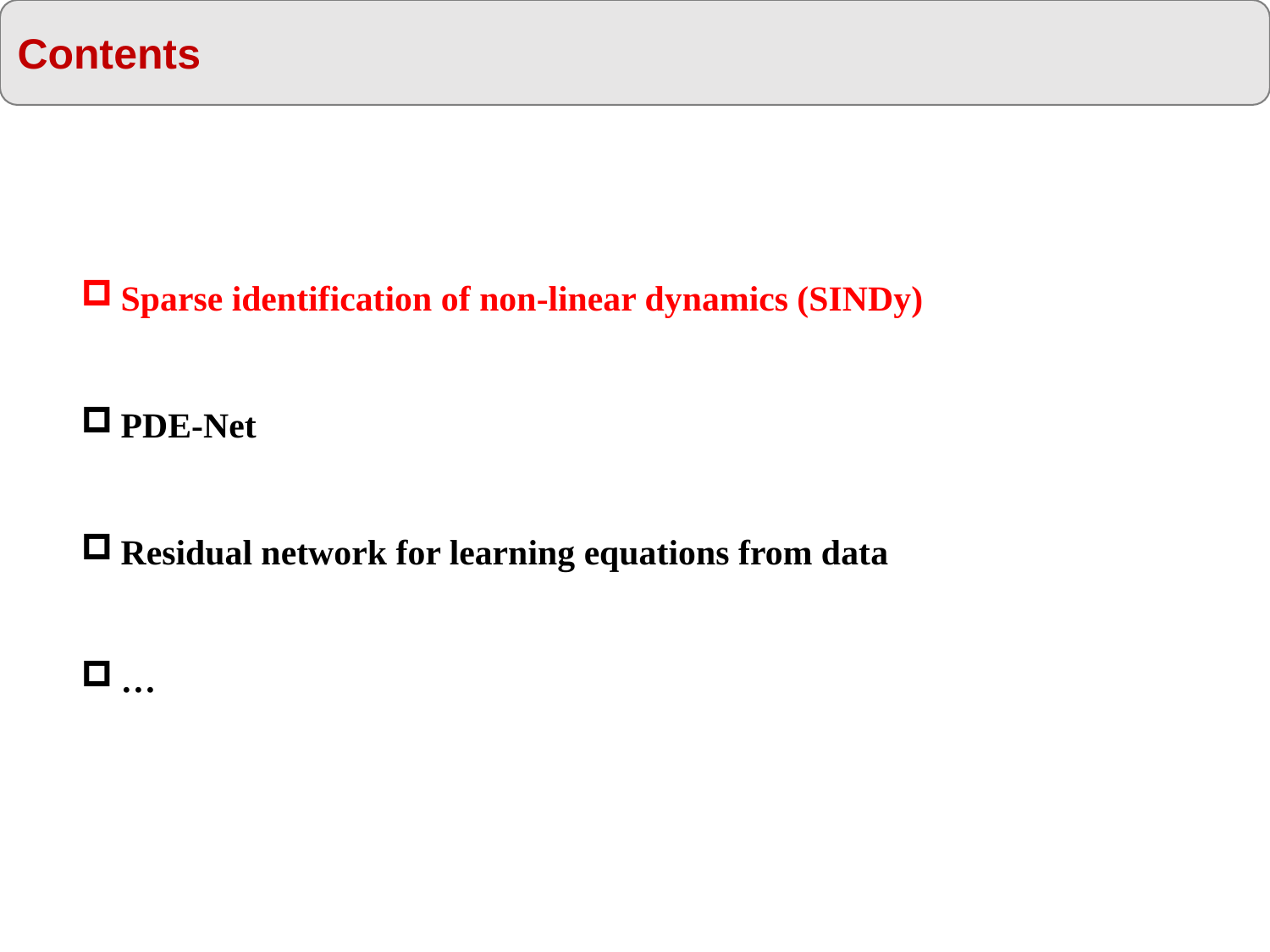

Contents

Sparse identification of non-linear dynamics (SINDy)

PDE-Net

Residual network for learning equations from data

…